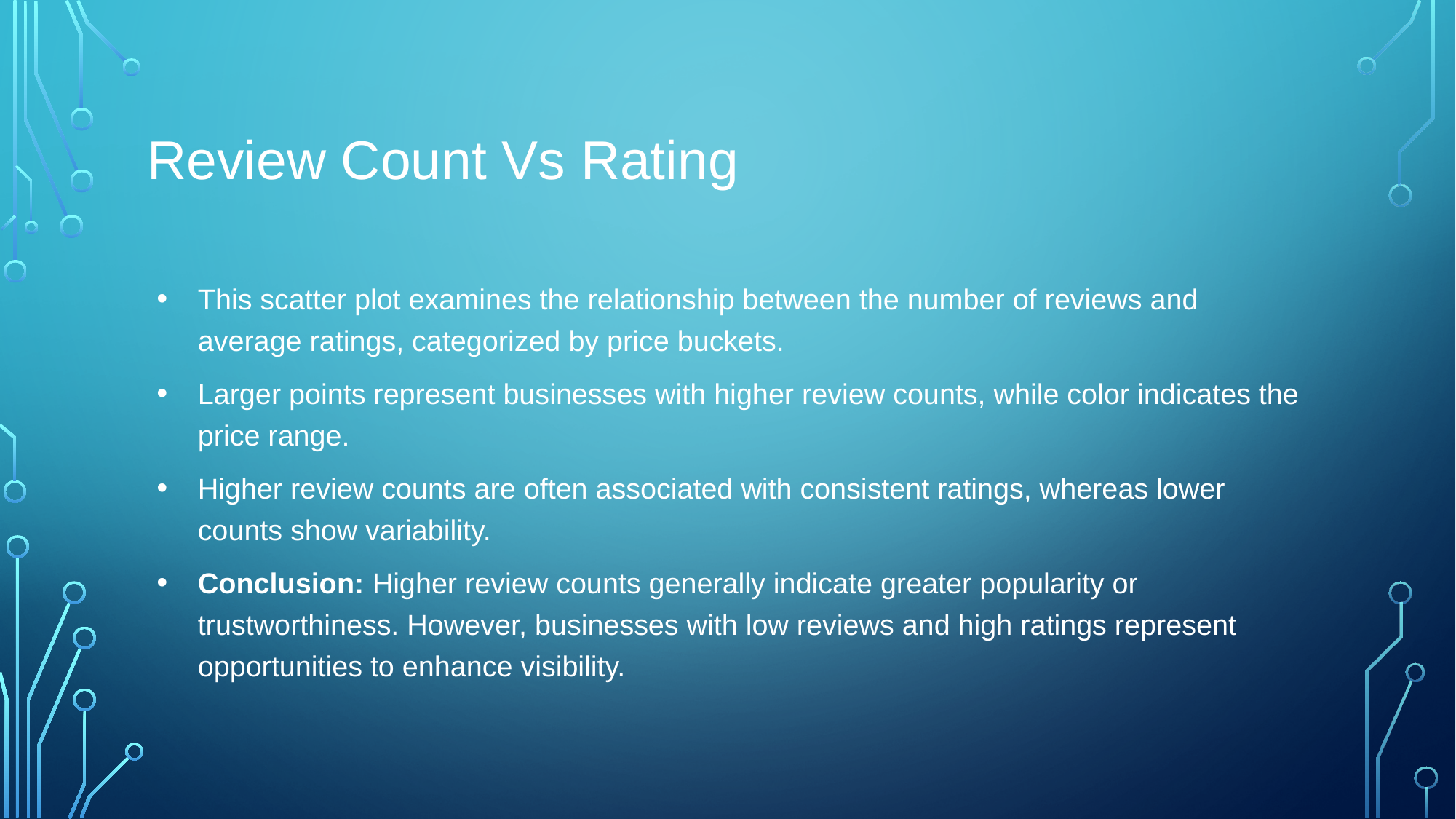

# Review Count Vs Rating
This scatter plot examines the relationship between the number of reviews and average ratings, categorized by price buckets.
Larger points represent businesses with higher review counts, while color indicates the price range.
Higher review counts are often associated with consistent ratings, whereas lower counts show variability.
Conclusion: Higher review counts generally indicate greater popularity or trustworthiness. However, businesses with low reviews and high ratings represent opportunities to enhance visibility.